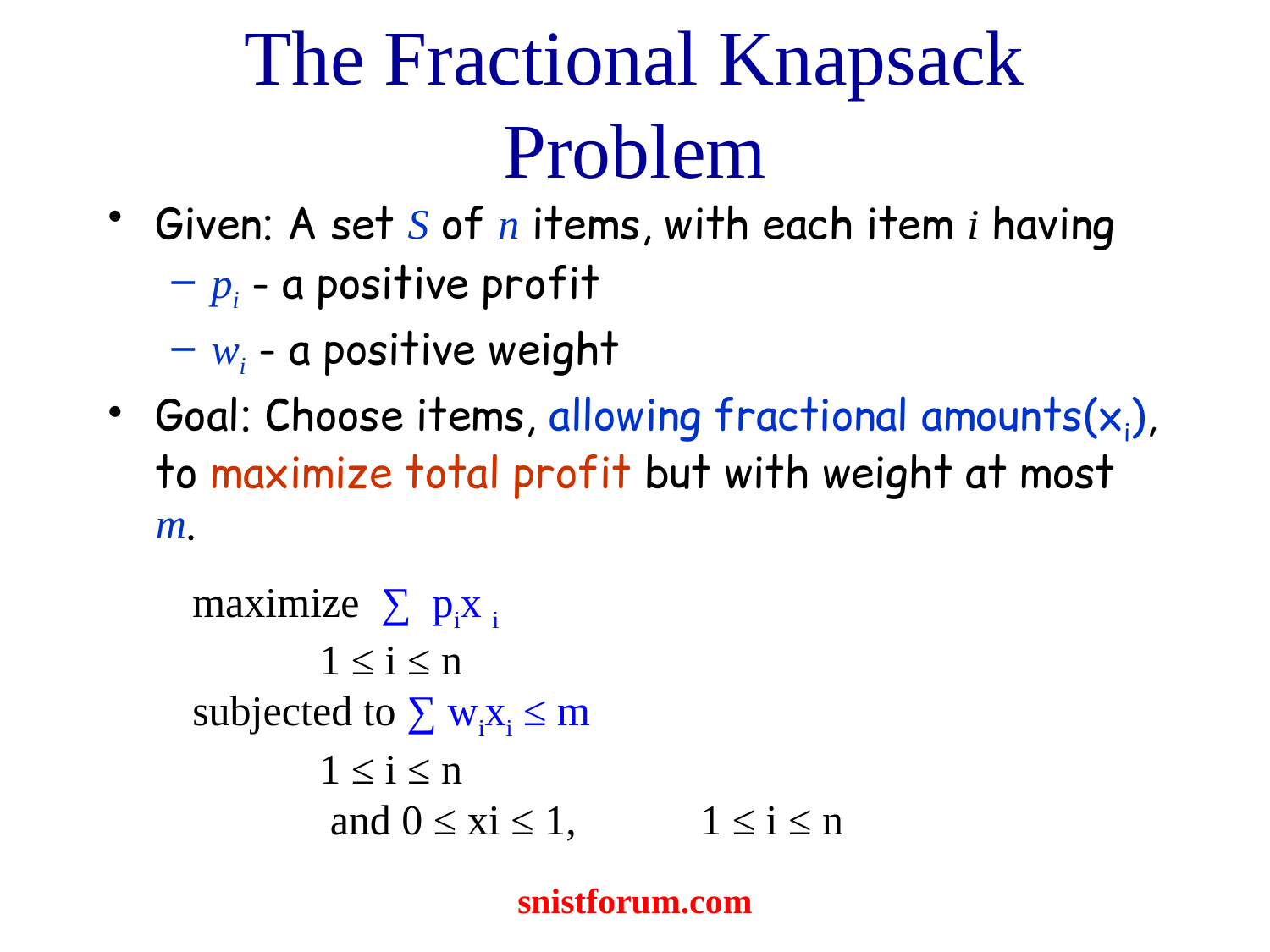

# The Fractional Knapsack Problem
Given: A set S of n items, with each item i having
pi - a positive profit
wi - a positive weight
Goal: Choose items, allowing fractional amounts(xi), to maximize total profit but with weight at most m.
maximize  ∑  pix i
	1 ≤ i ≤ n
subjected to ∑ wixi ≤ m
	1 ≤ i ≤ n
	 and 0 ≤ xi ≤ 1, 	1 ≤ i ≤ n
snistforum.com